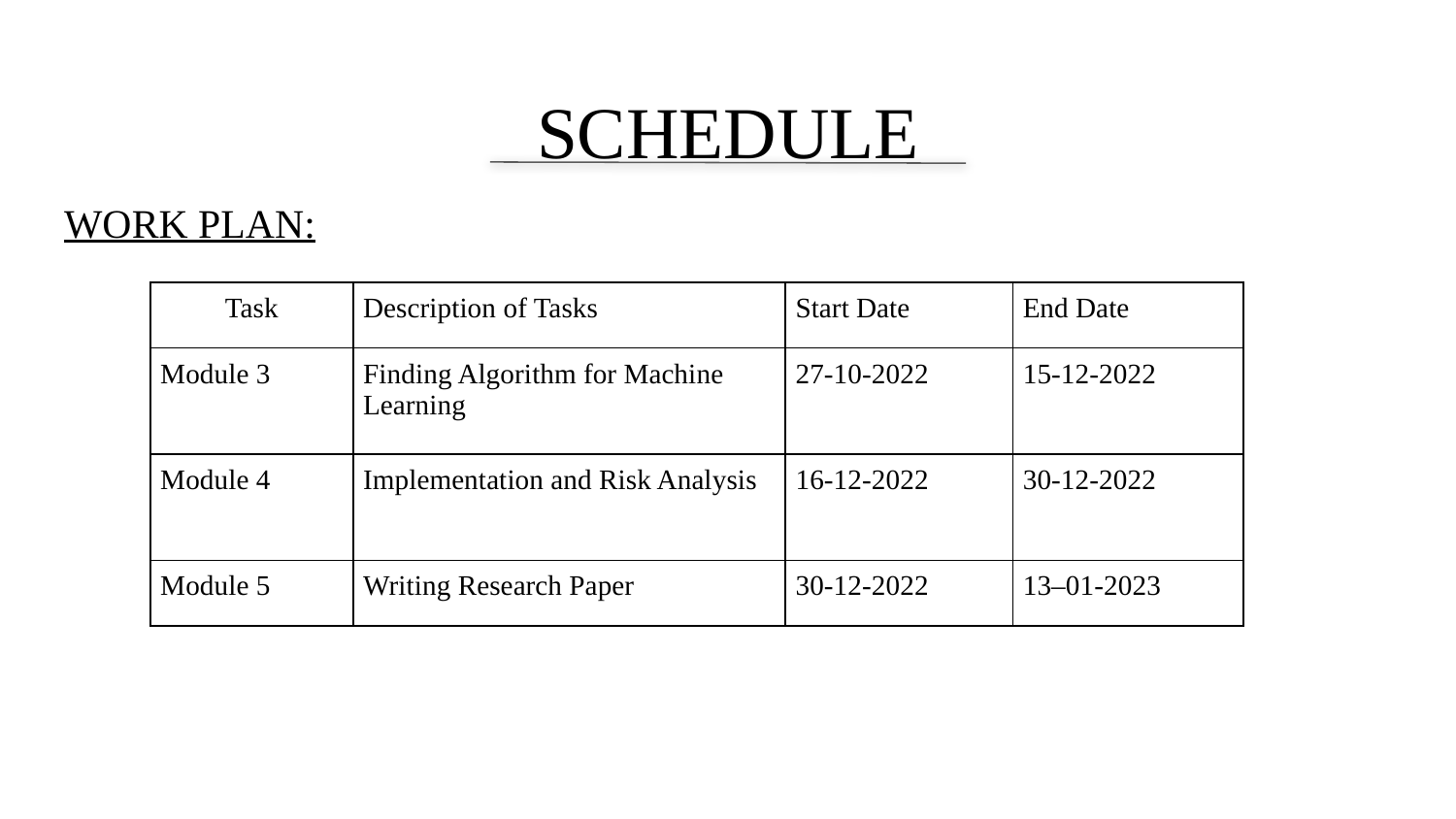

# SCHEDULE
WORK PLAN:
| Task | Description of Tasks | Start Date | End Date |
| --- | --- | --- | --- |
| Module 3 | Finding Algorithm for Machine Learning | 27-10-2022 | 15-12-2022 |
| Module 4 | Implementation and Risk Analysis | 16-12-2022 | 30-12-2022 |
| Module 5 | Writing Research Paper | 30-12-2022 | 13–01-2023 |